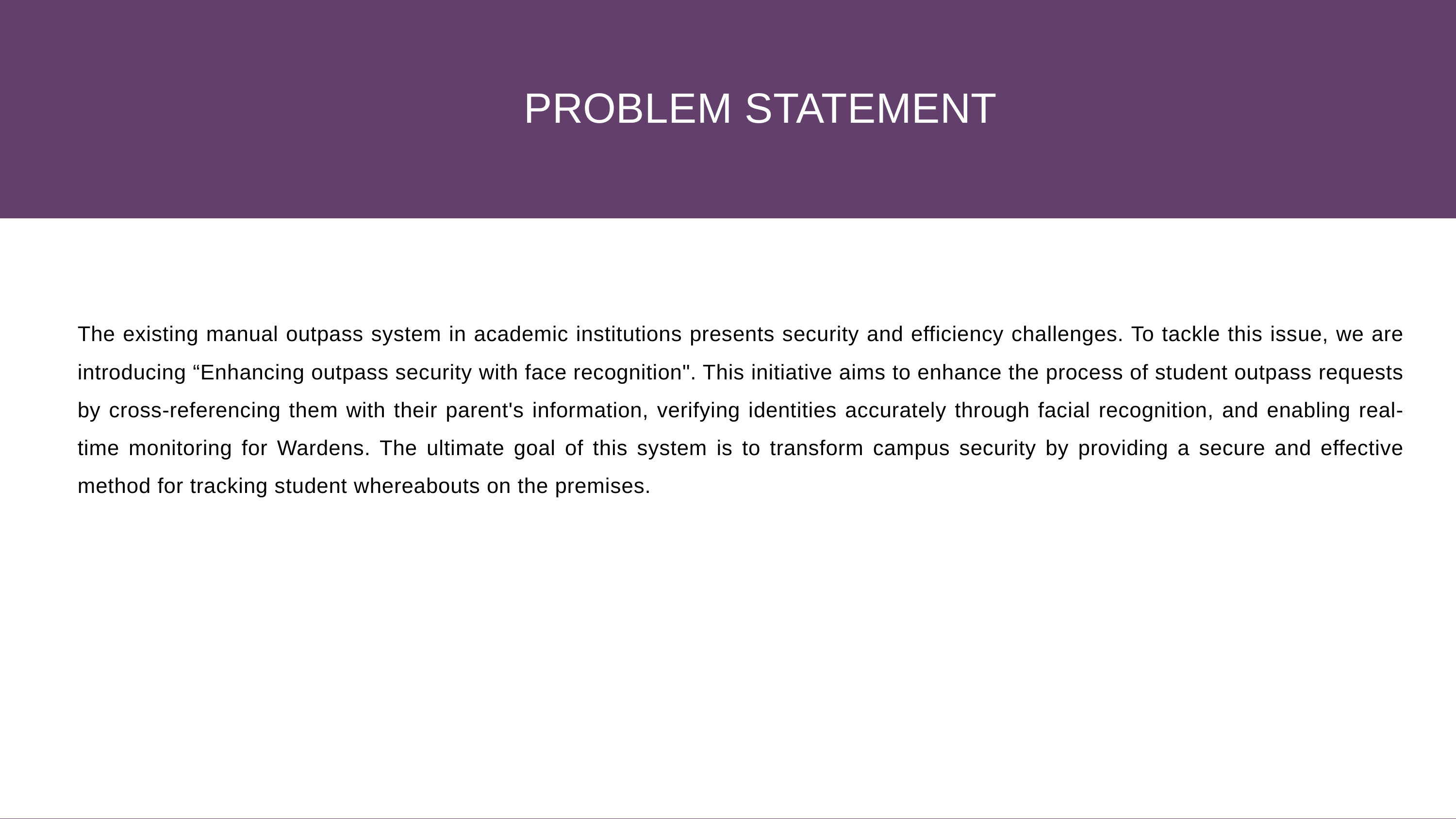

PROBLEM STATEMENT

The existing manual outpass system in academic institutions presents security and efficiency challenges. To tackle this issue, we are introducing “Enhancing outpass security with face recognition". This initiative aims to enhance the process of student outpass requests by cross-referencing them with their parent's information, verifying identities accurately through facial recognition, and enabling real-time monitoring for Wardens. The ultimate goal of this system is to transform campus security by providing a secure and effective method for tracking student whereabouts on the premises.